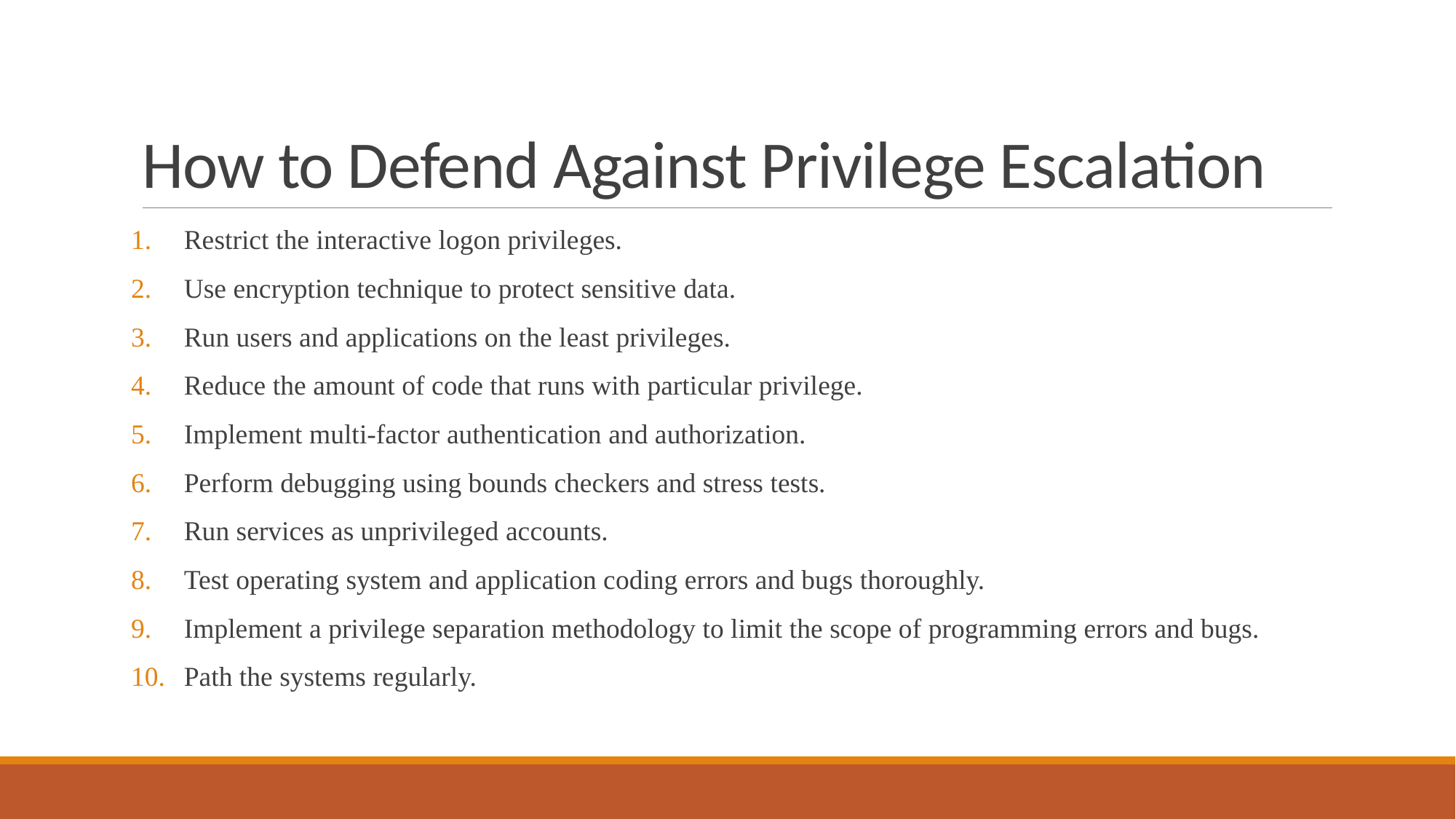

# How to Defend Against Privilege Escalation
Restrict the interactive logon privileges.
Use encryption technique to protect sensitive data.
Run users and applications on the least privileges.
Reduce the amount of code that runs with particular privilege.
Implement multi-factor authentication and authorization.
Perform debugging using bounds checkers and stress tests.
Run services as unprivileged accounts.
Test operating system and application coding errors and bugs thoroughly.
Implement a privilege separation methodology to limit the scope of programming errors and bugs.
Path the systems regularly.